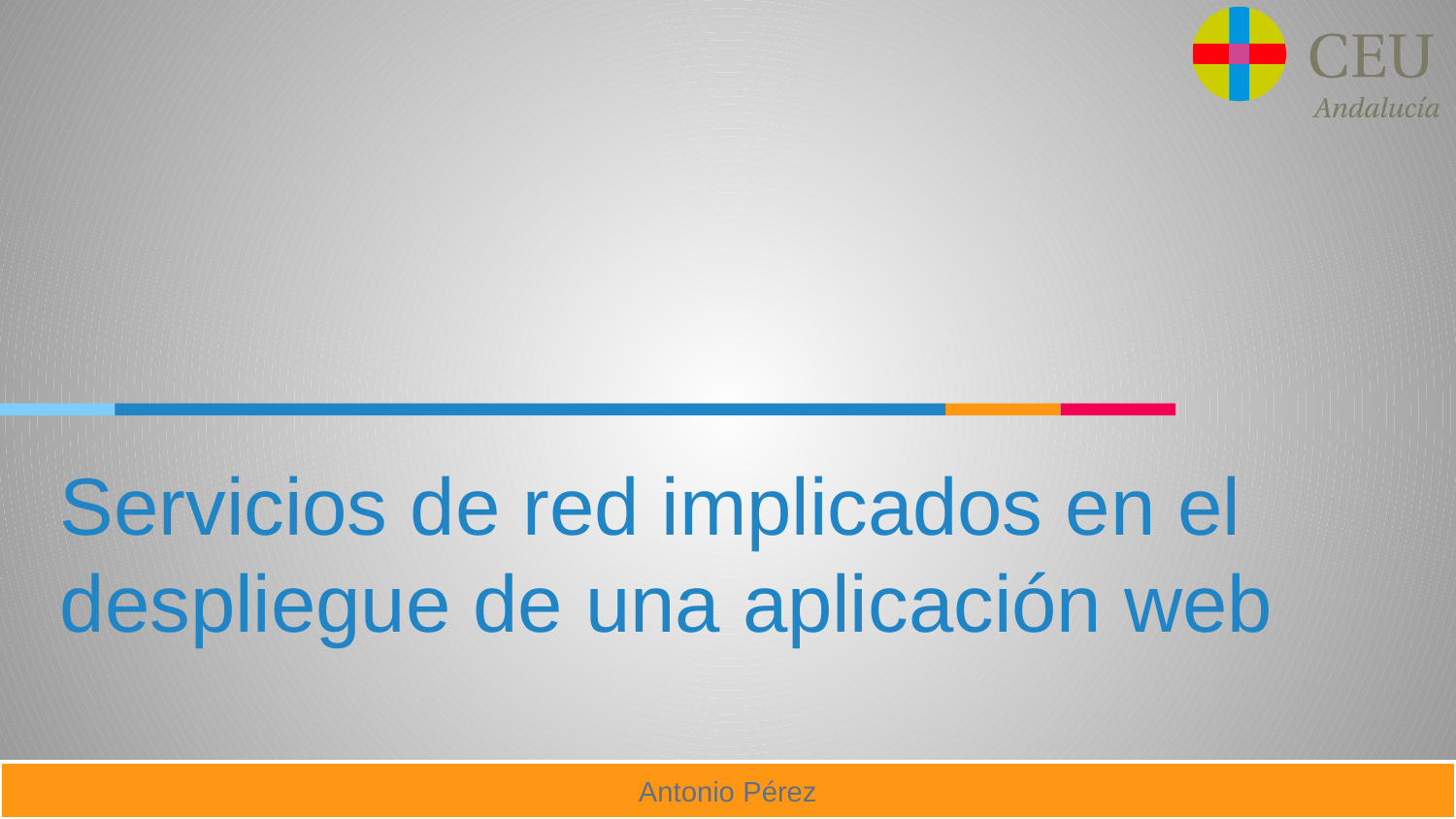

# Servicios de red implicados en el despliegue de una aplicación web